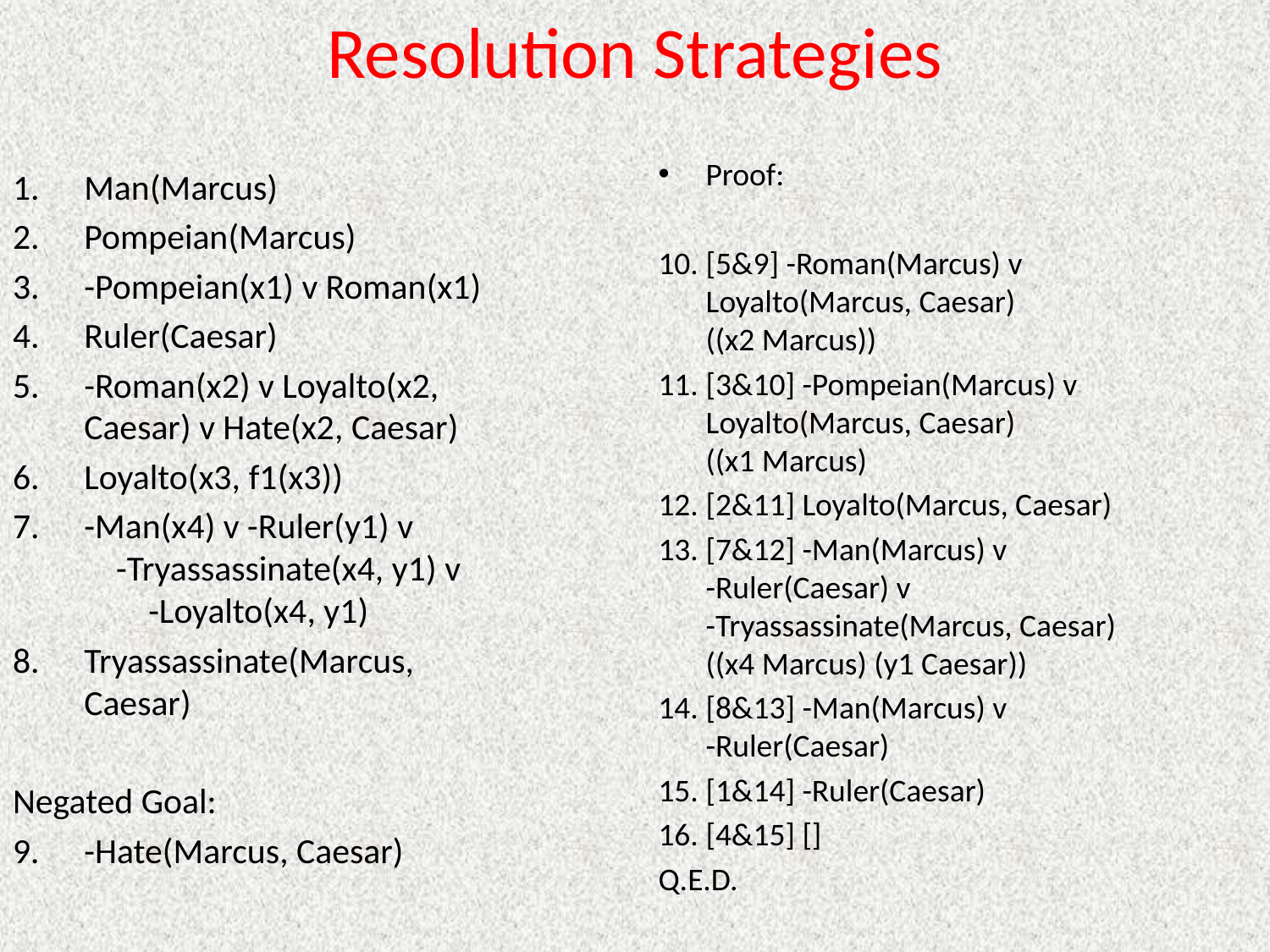

# Resolution Strategies
Proof:

10. [5&9] -Roman(Marcus) v             Loyalto(Marcus, Caesar)                             ((x2 Marcus))
11. [3&10] -Pompeian(Marcus) v Loyalto(Marcus, Caesar)                           ((x1 Marcus)
12. [2&11] Loyalto(Marcus, Caesar)
13. [7&12] -Man(Marcus) v                                  -Ruler(Caesar) v                                                 -Tryassassinate(Marcus, Caesar)               ((x4 Marcus) (y1 Caesar))
14. [8&13] -Man(Marcus) v                                   -Ruler(Caesar)
15. [1&14] -Ruler(Caesar)
16. [4&15] []
Q.E.D.
Man(Marcus)
Pompeian(Marcus)
-Pompeian(x1) v Roman(x1)
Ruler(Caesar)
-Roman(x2) v Loyalto(x2, Caesar) v Hate(x2, Caesar)
Loyalto(x3, f1(x3))
-Man(x4) v -Ruler(y1) v                   -Tryassassinate(x4, y1) v                 -Loyalto(x4, y1)
Tryassassinate(Marcus, Caesar)

Negated Goal:
-Hate(Marcus, Caesar)